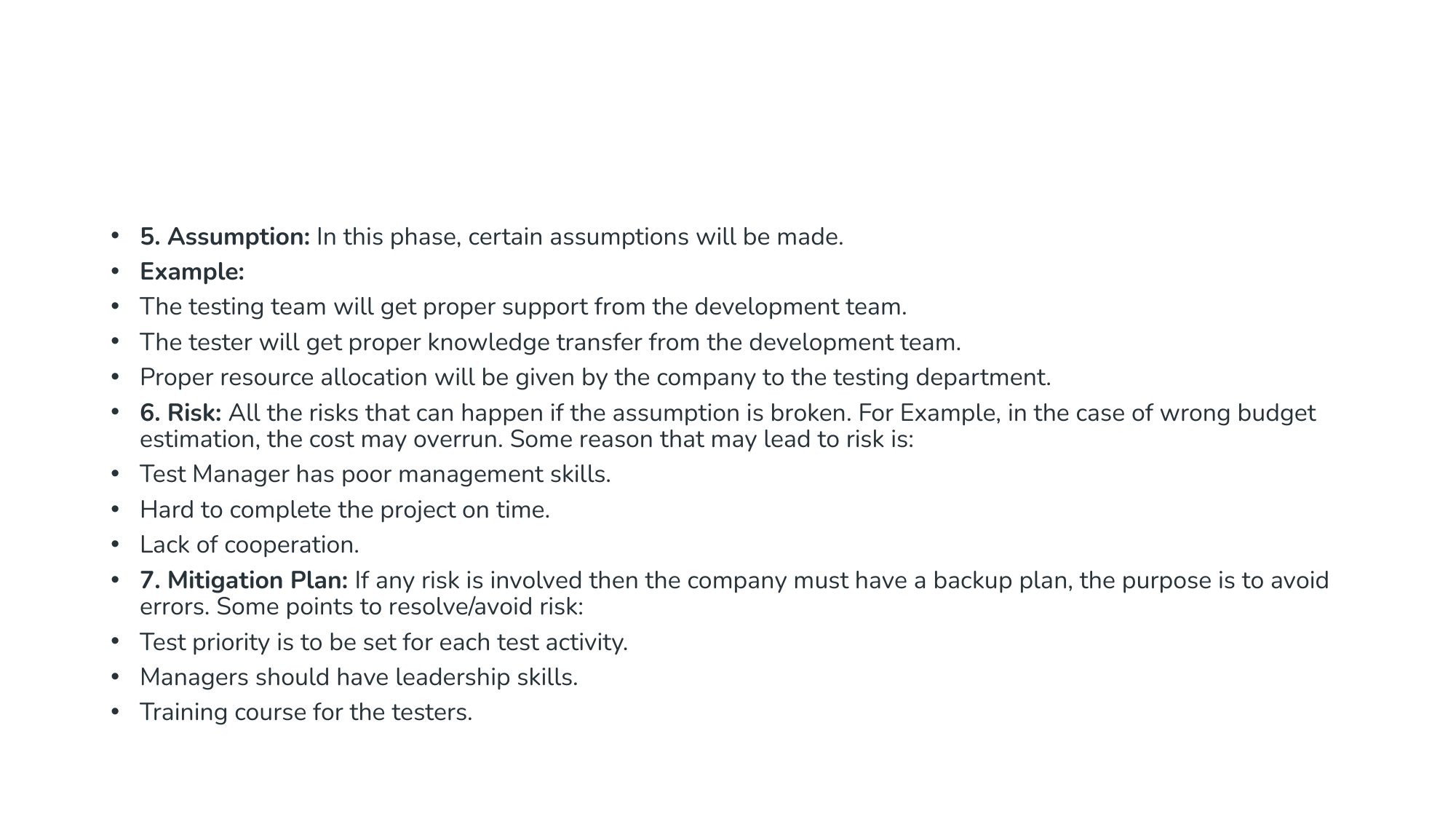

#
5. Assumption: In this phase, certain assumptions will be made.
Example:
The testing team will get proper support from the development team.
The tester will get proper knowledge transfer from the development team.
Proper resource allocation will be given by the company to the testing department.
6. Risk: All the risks that can happen if the assumption is broken. For Example, in the case of wrong budget estimation, the cost may overrun. Some reason that may lead to risk is:
Test Manager has poor management skills.
Hard to complete the project on time.
Lack of cooperation.
7. Mitigation Plan: If any risk is involved then the company must have a backup plan, the purpose is to avoid errors. Some points to resolve/avoid risk:
Test priority is to be set for each test activity.
Managers should have leadership skills.
Training course for the testers.